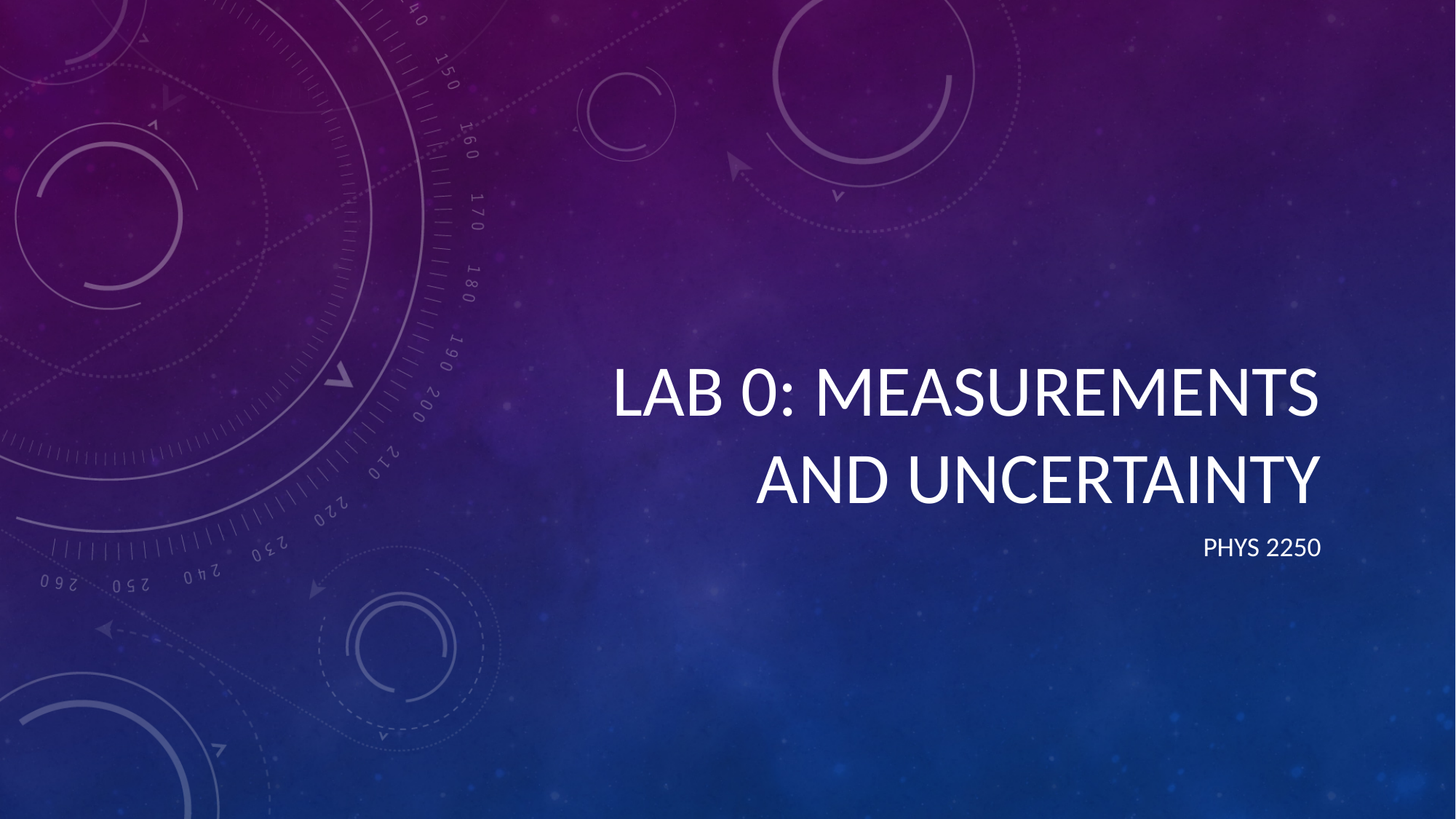

# Lab 0: Measurements and Uncertainty
PHYS 2250